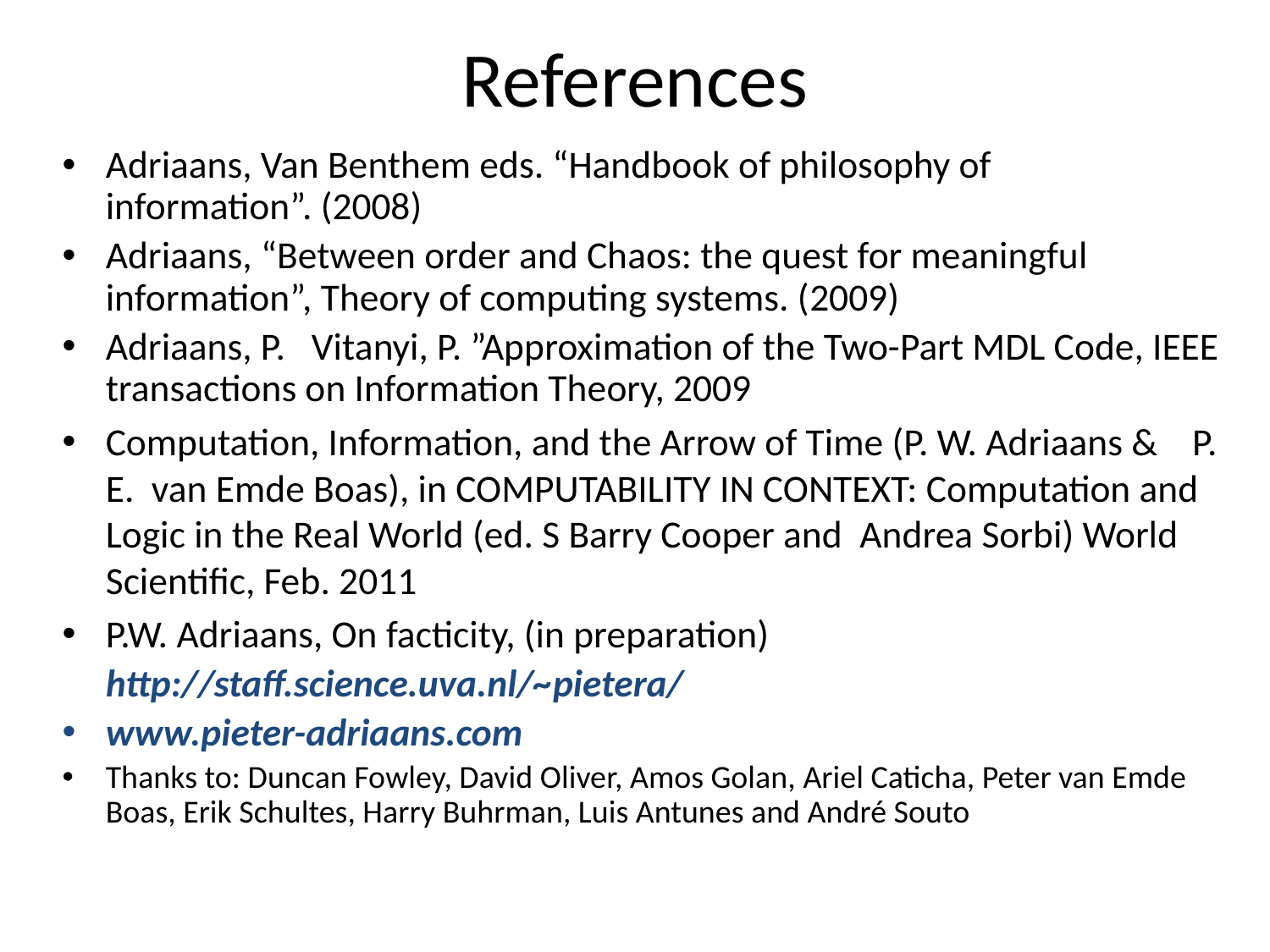

# References
Adriaans, Van Benthem eds. “Handbook of philosophy of
information”. (2008)
Adriaans, “Between order and Chaos: the quest for meaningful information”, Theory of computing systems. (2009)
Adriaans, P.   Vitanyi, P. ”Approximation of the Two-Part MDL Code, IEEE transactions on Information Theory, 2009
Computation, Information, and the Arrow of Time (P. W. Adriaans &    P. E.  van Emde Boas), in COMPUTABILITY IN CONTEXT: Computation and Logic in the Real World (ed. S Barry Cooper and  Andrea Sorbi) World Scientific, Feb. 2011
P.W. Adriaans, On facticity, (in preparation)
	http://staff.science.uva.nl/~pietera/
www.pieter-adriaans.com
Thanks to: Duncan Fowley, David Oliver, Amos Golan, Ariel Caticha, Peter van Emde Boas, Erik Schultes, Harry Buhrman, Luis Antunes and André Souto